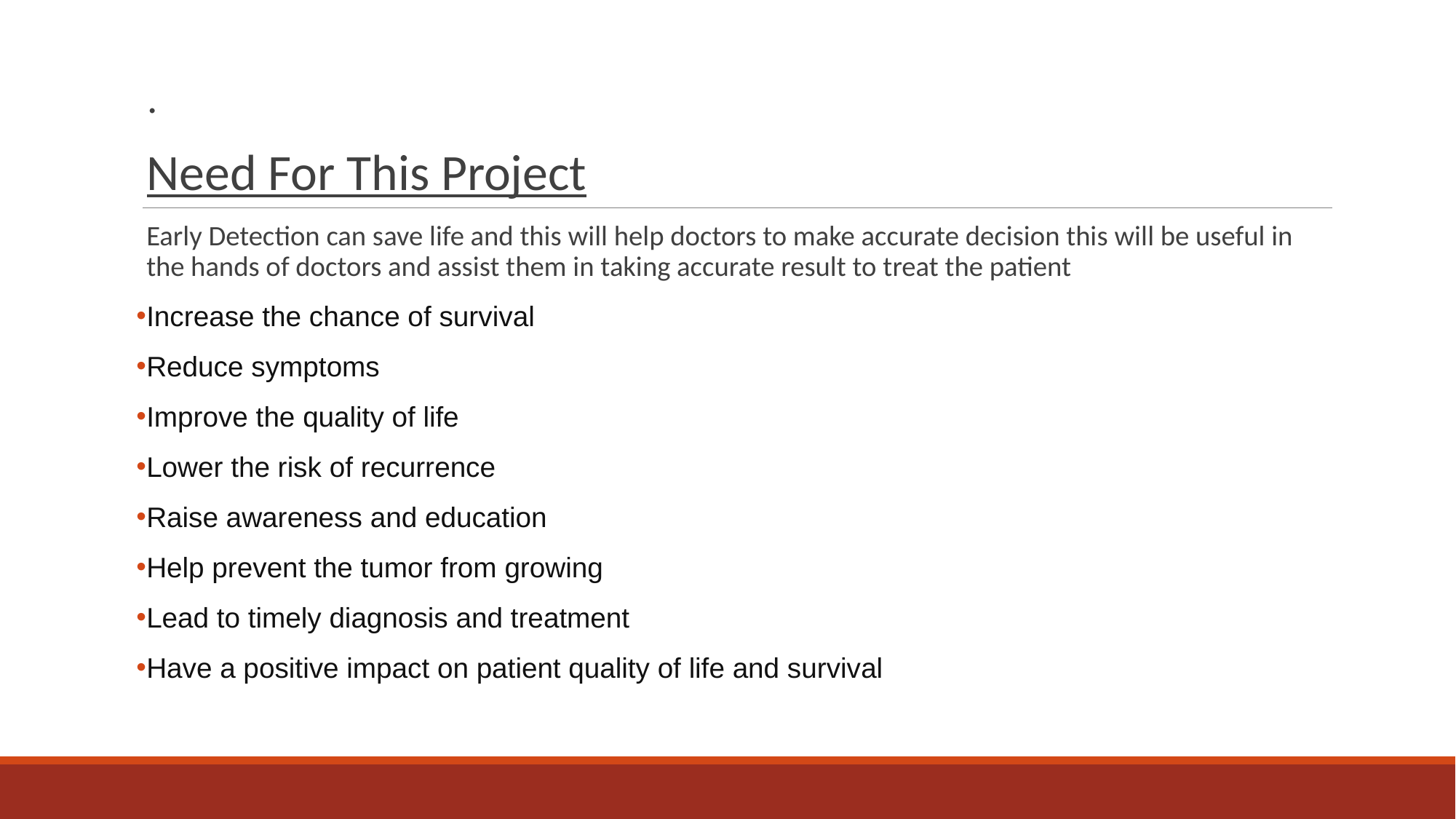

# .
Need For This Project
Early Detection can save life and this will help doctors to make accurate decision this will be useful in the hands of doctors and assist them in taking accurate result to treat the patient
Increase the chance of survival
Reduce symptoms
Improve the quality of life
Lower the risk of recurrence
Raise awareness and education
Help prevent the tumor from growing
Lead to timely diagnosis and treatment
Have a positive impact on patient quality of life and survival